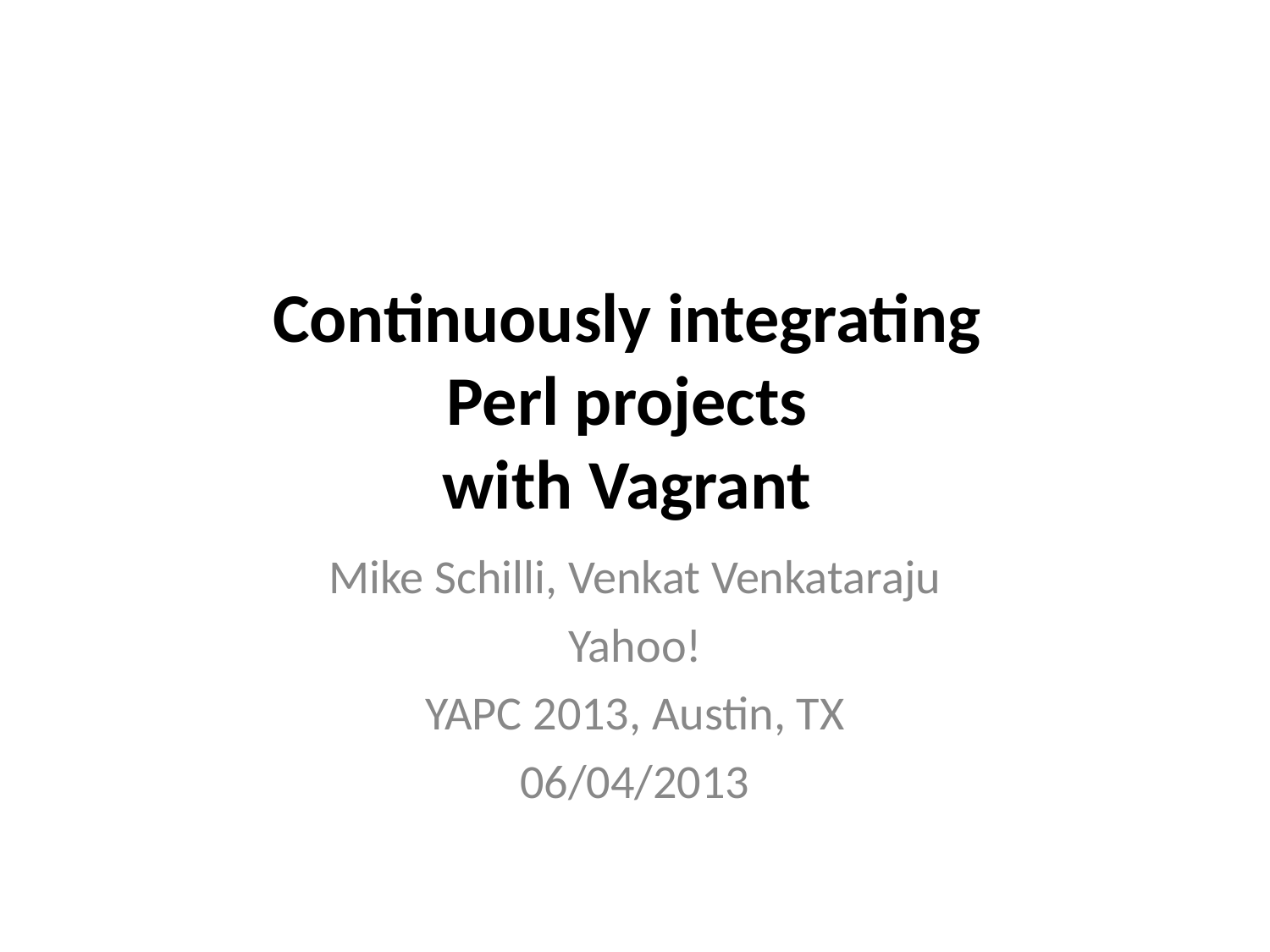

# Continuously integrating Perl projects with Vagrant
Mike Schilli, Venkat Venkataraju
Yahoo!
YAPC 2013, Austin, TX
06/04/2013